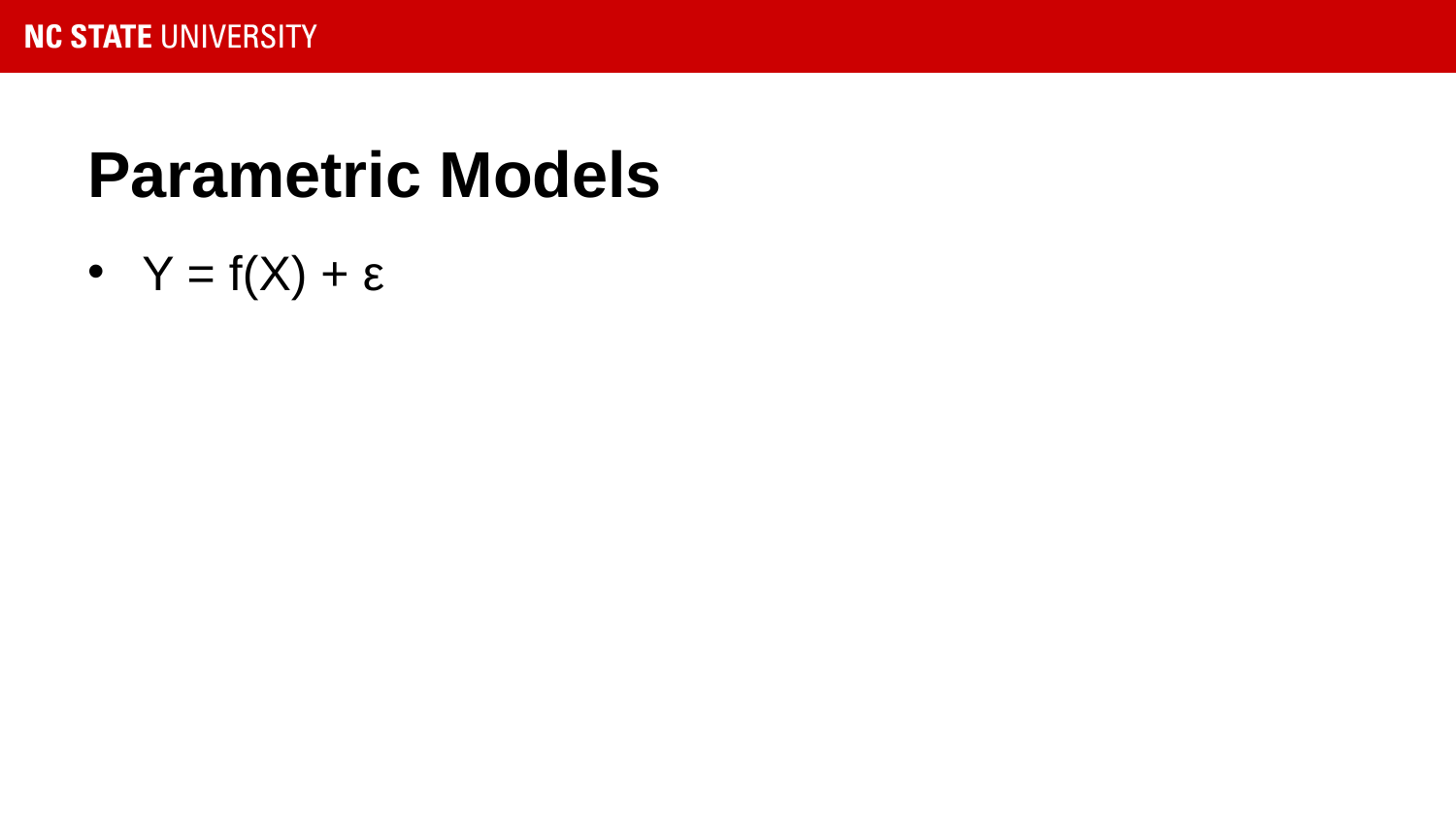

# Parametric Models
Y = f(X) + ε